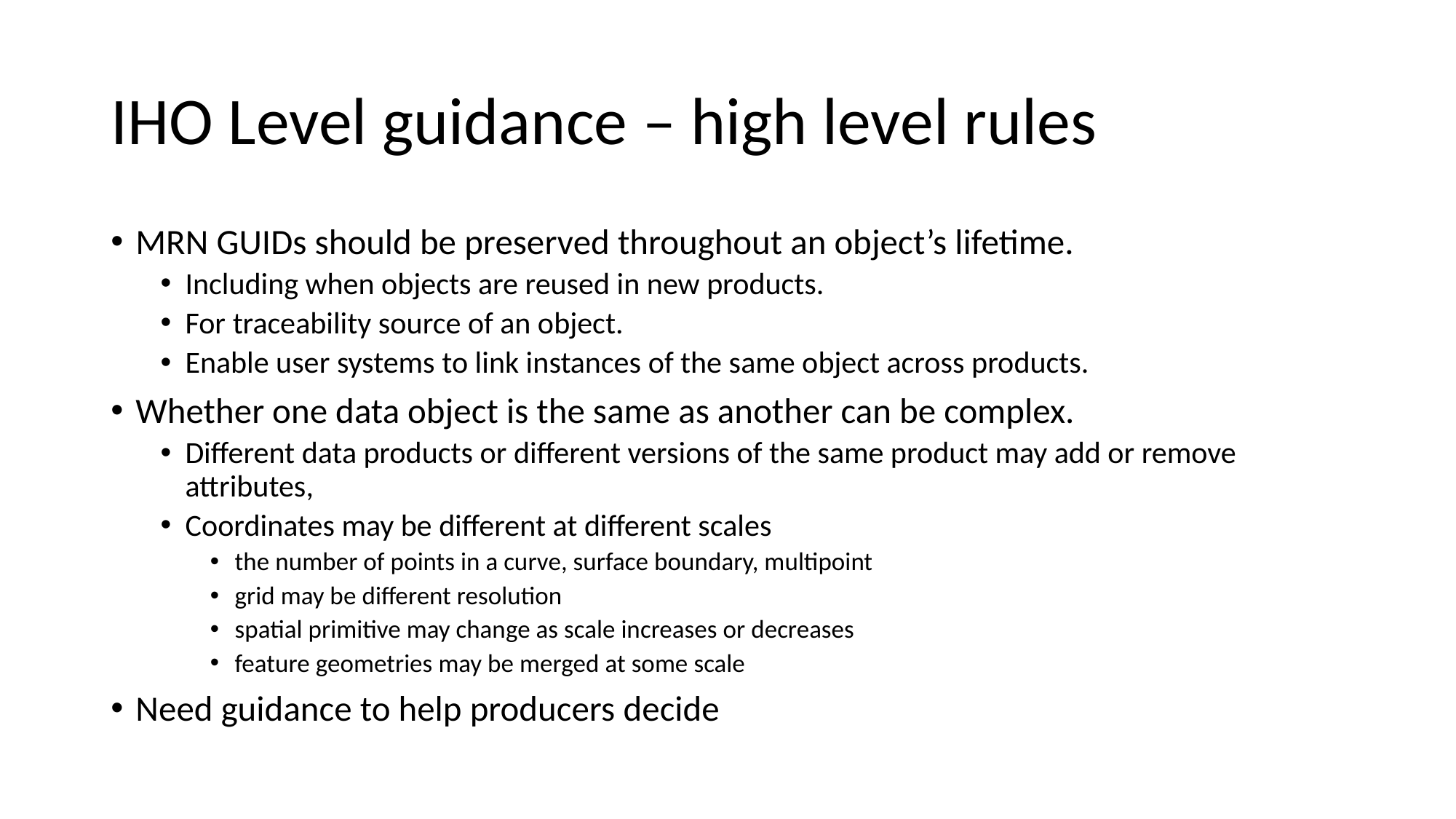

# IHO Level guidance – high level rules
MRN GUIDs should be preserved throughout an object’s lifetime.
Including when objects are reused in new products.
For traceability source of an object.
Enable user systems to link instances of the same object across products.
Whether one data object is the same as another can be complex.
Different data products or different versions of the same product may add or remove attributes,
Coordinates may be different at different scales
the number of points in a curve, surface boundary, multipoint
grid may be different resolution
spatial primitive may change as scale increases or decreases
feature geometries may be merged at some scale
Need guidance to help producers decide